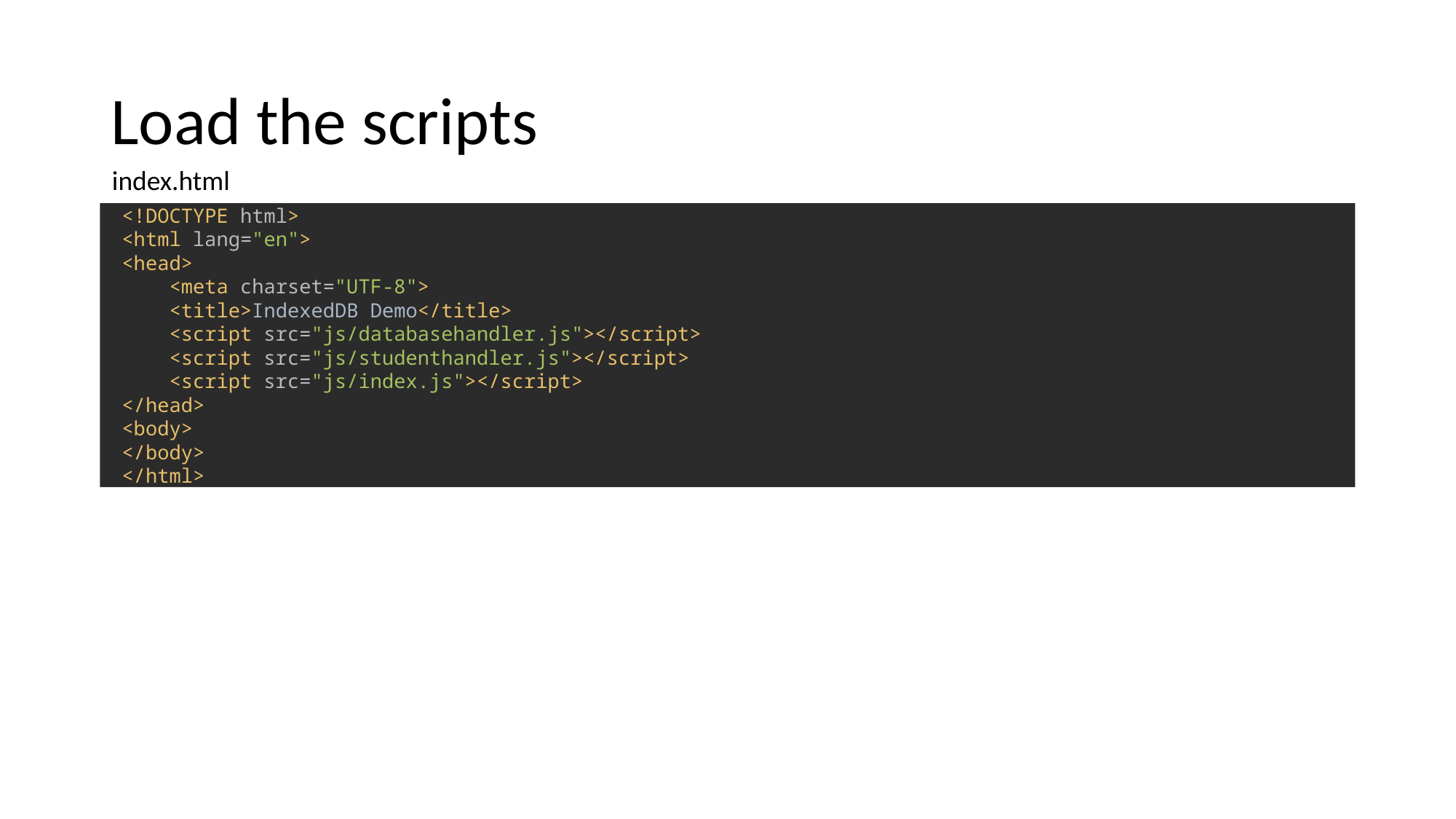

# Load the scripts
index.html
<!DOCTYPE html>
<html lang="en">
<head>
    <meta charset="UTF-8">
    <title>IndexedDB Demo</title>
    <script src="js/databasehandler.js"></script>
    <script src="js/studenthandler.js"></script>
    <script src="js/index.js"></script>
</head>
<body>
</body>
</html>